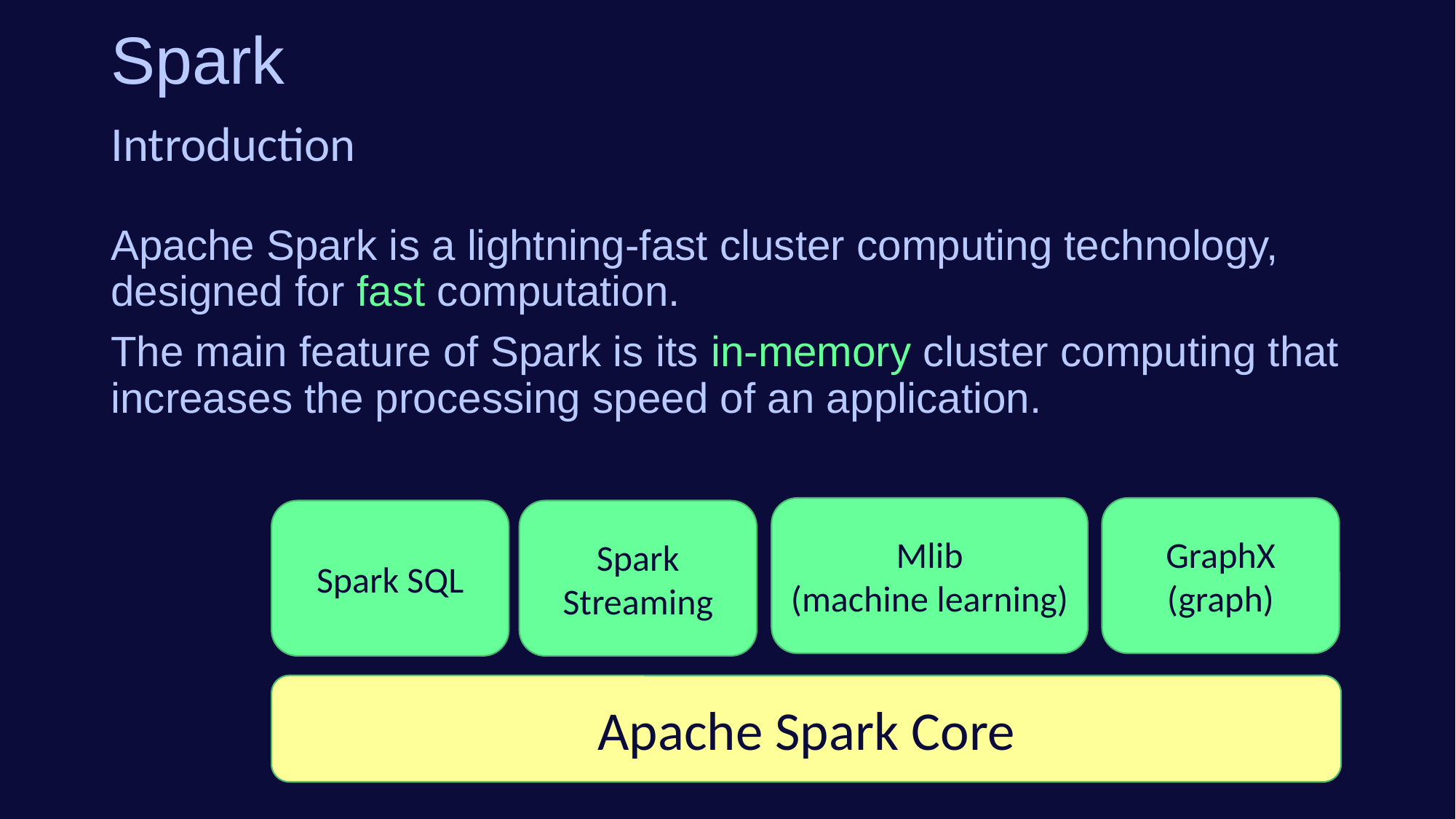

# Spark
Introduction
Apache Spark is a lightning-fast cluster computing technology, designed for fast computation.
The main feature of Spark is its in-memory cluster computing that increases the processing speed of an application.
GraphX
(graph)
Mlib
(machine learning)
Spark SQL
Spark
Streaming
Apache Spark Core